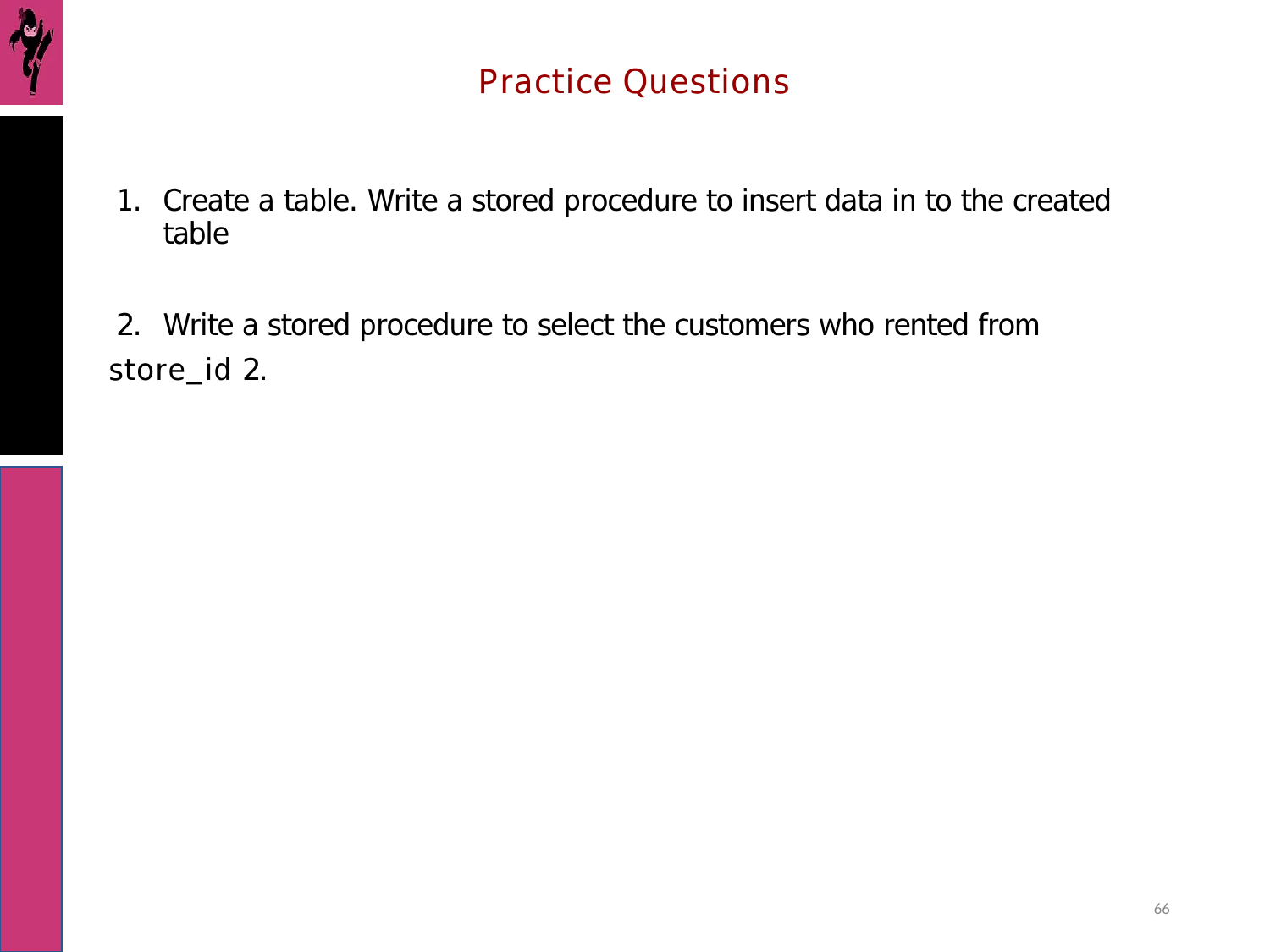

# Practice Questions

Create a table. Write a stored procedure to insert data in to the created table

Write a stored procedure to select the customers who rented from
 store_id 2.

66